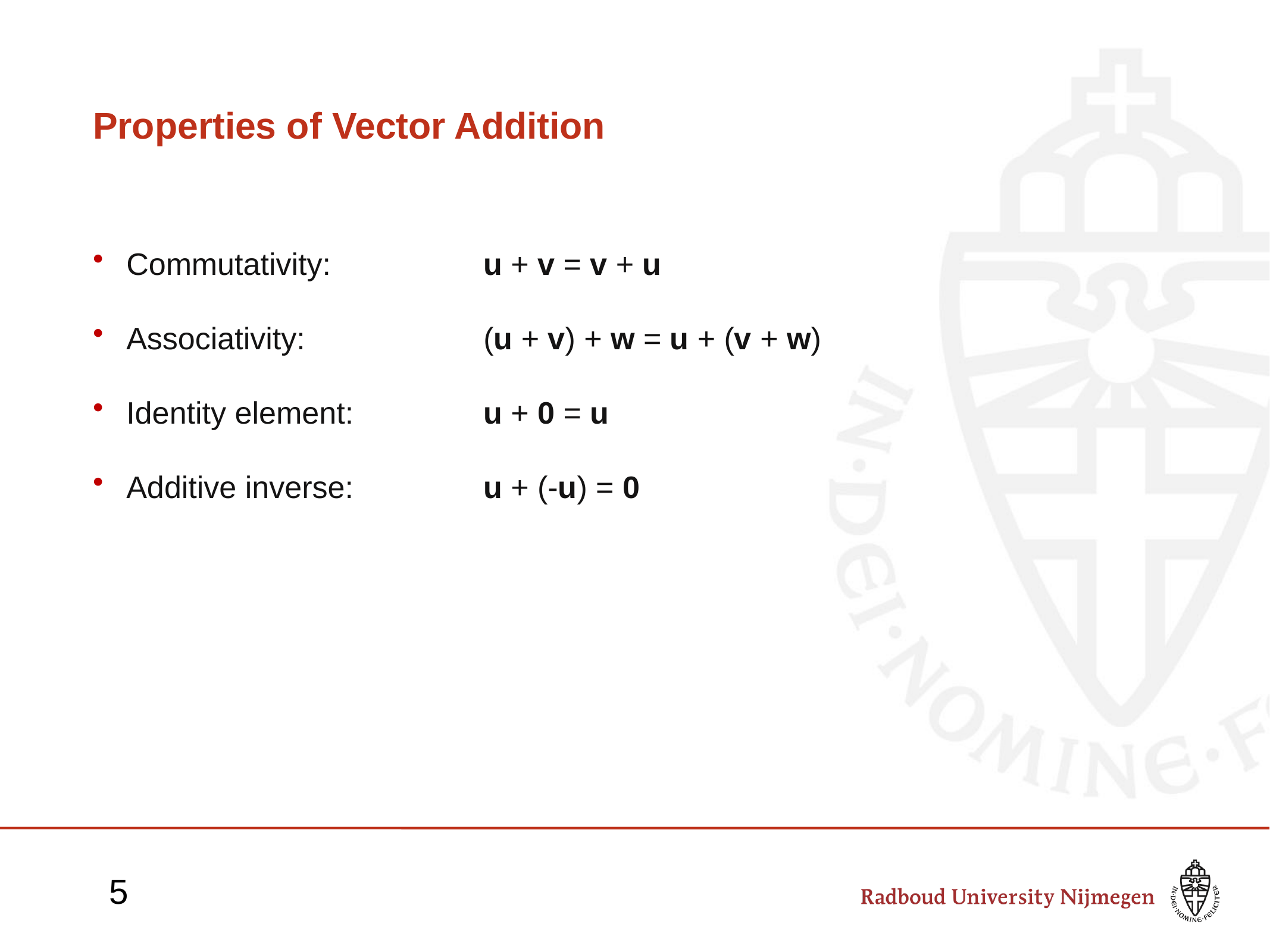

# Properties of Vector Addition

Commutativity:		u + v = v + u

Associativity:		(u + v) + w = u + (v + w)

Identity element:		u + 0 = u

Additive inverse:		u + (-u) = 0
5